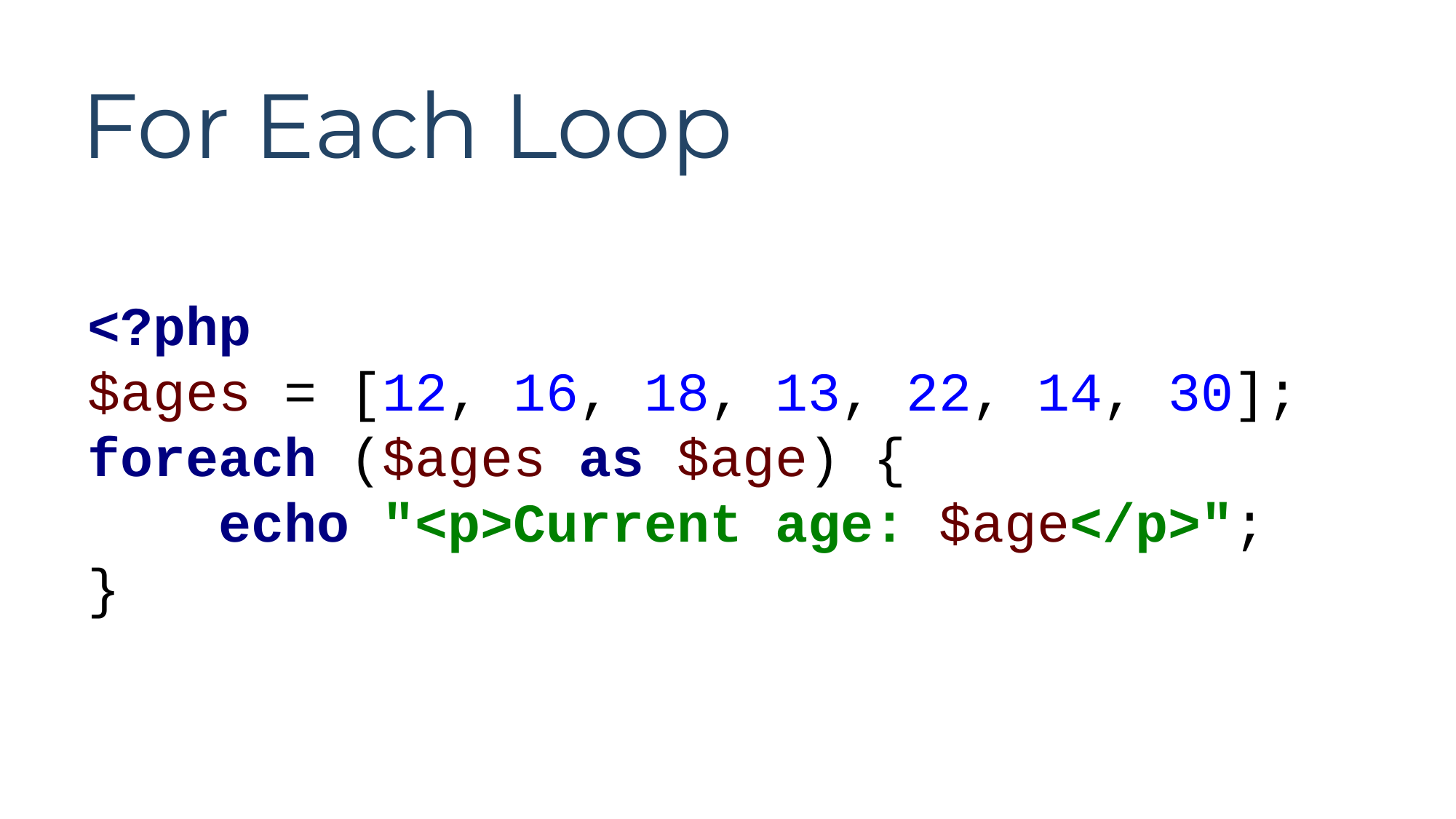

# For Each Loop
<?php
$ages = [12, 16, 18, 13, 22, 14, 30];
foreach ($ages as $age) {
    echo "<p>Current age: $age</p>";
}